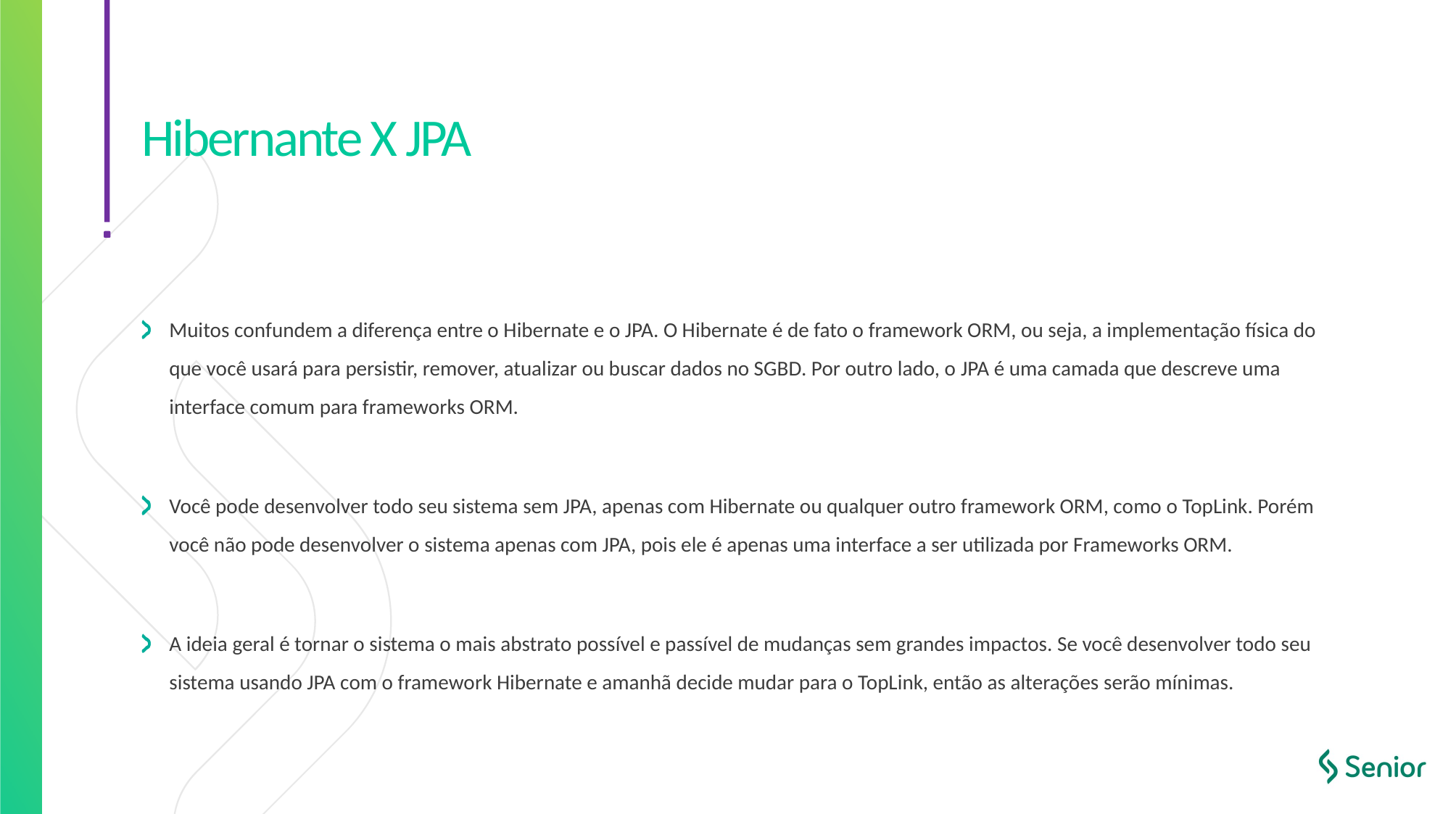

# Hibernante X JPA
Muitos confundem a diferença entre o Hibernate e o JPA. O Hibernate é de fato o framework ORM, ou seja, a implementação física do que você usará para persistir, remover, atualizar ou buscar dados no SGBD. Por outro lado, o JPA é uma camada que descreve uma interface comum para frameworks ORM.

Você pode desenvolver todo seu sistema sem JPA, apenas com Hibernate ou qualquer outro framework ORM, como o TopLink. Porém você não pode desenvolver o sistema apenas com JPA, pois ele é apenas uma interface a ser utilizada por Frameworks ORM.

A ideia geral é tornar o sistema o mais abstrato possível e passível de mudanças sem grandes impactos. Se você desenvolver todo seu sistema usando JPA com o framework Hibernate e amanhã decide mudar para o TopLink, então as alterações serão mínimas.